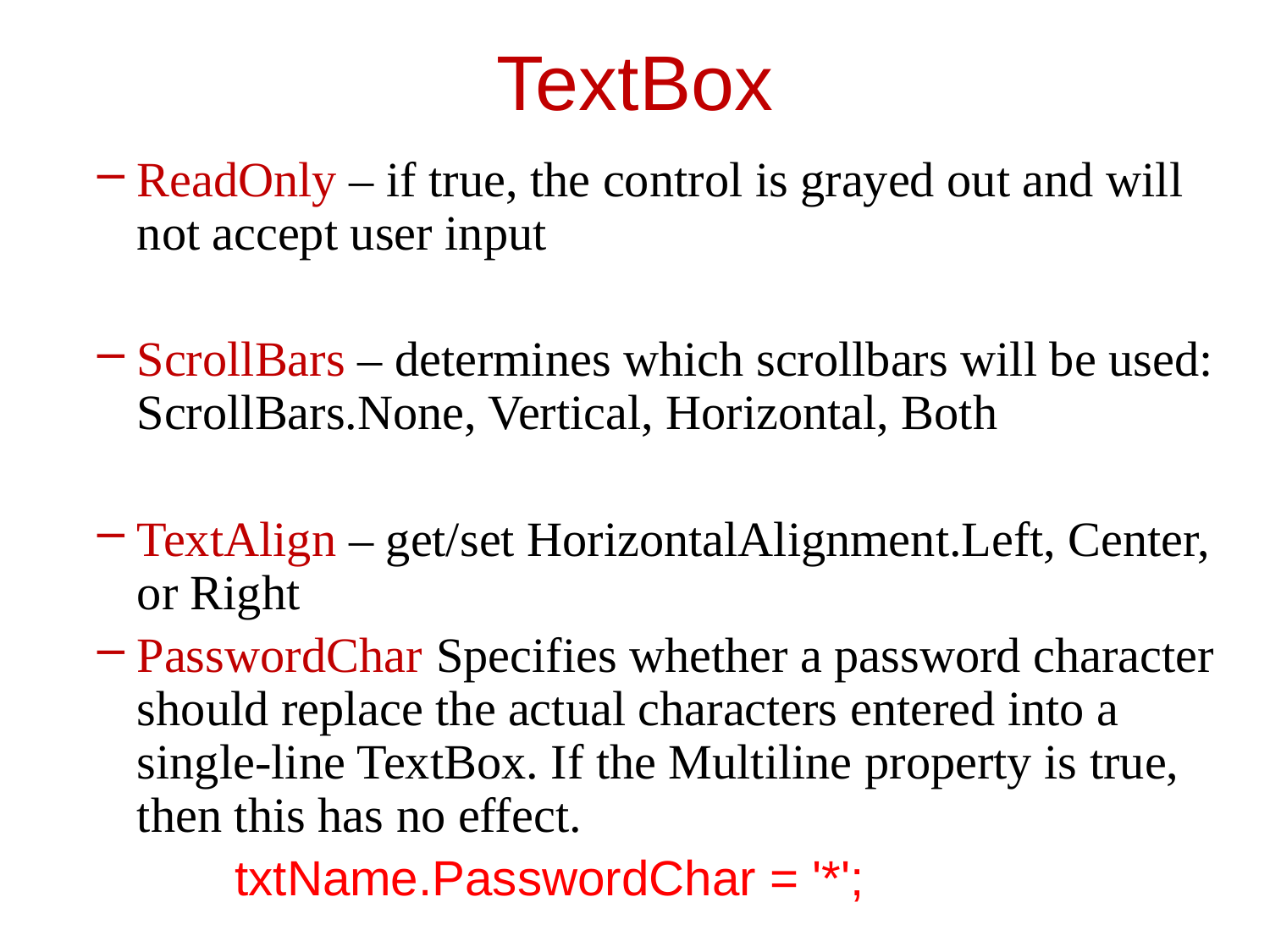

# TextBox
ReadOnly – if true, the control is grayed out and will not accept user input

ScrollBars – determines which scrollbars will be used: ScrollBars.None, Vertical, Horizontal, Both

TextAlign – get/set HorizontalAlignment.Left, Center, or Right
PasswordChar Specifies whether a password character should replace the actual characters entered into a single-line TextBox. If the Multiline property is true, then this has no effect.
          txtName.PasswordChar = '*';